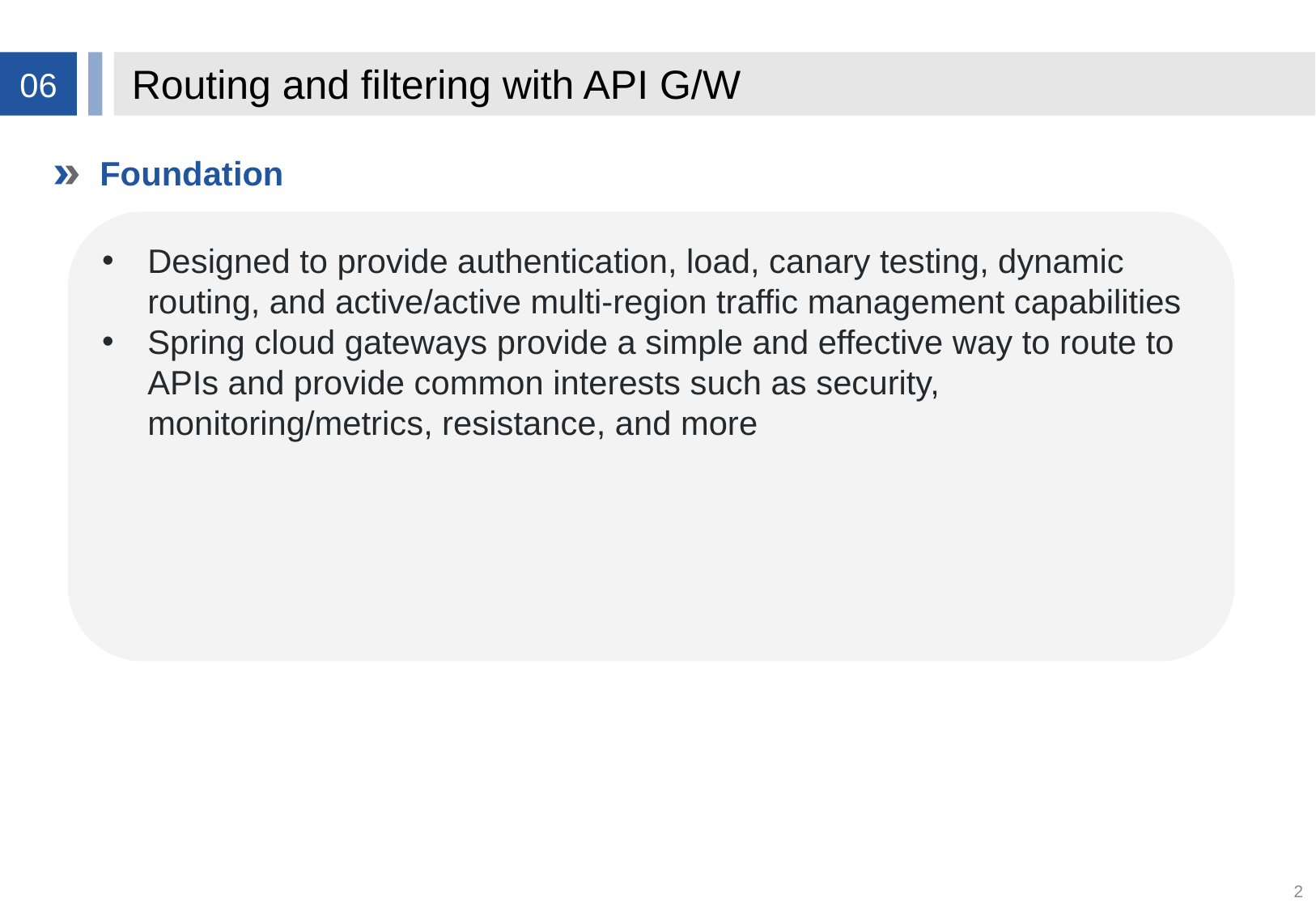

# Routing and filtering with API G/W
06
Foundation

Designed to provide authentication, load, canary testing, dynamic routing, and active/active multi-region traffic management capabilities
Spring cloud gateways provide a simple and effective way to route to APIs and provide common interests such as security, monitoring/metrics, resistance, and more
2